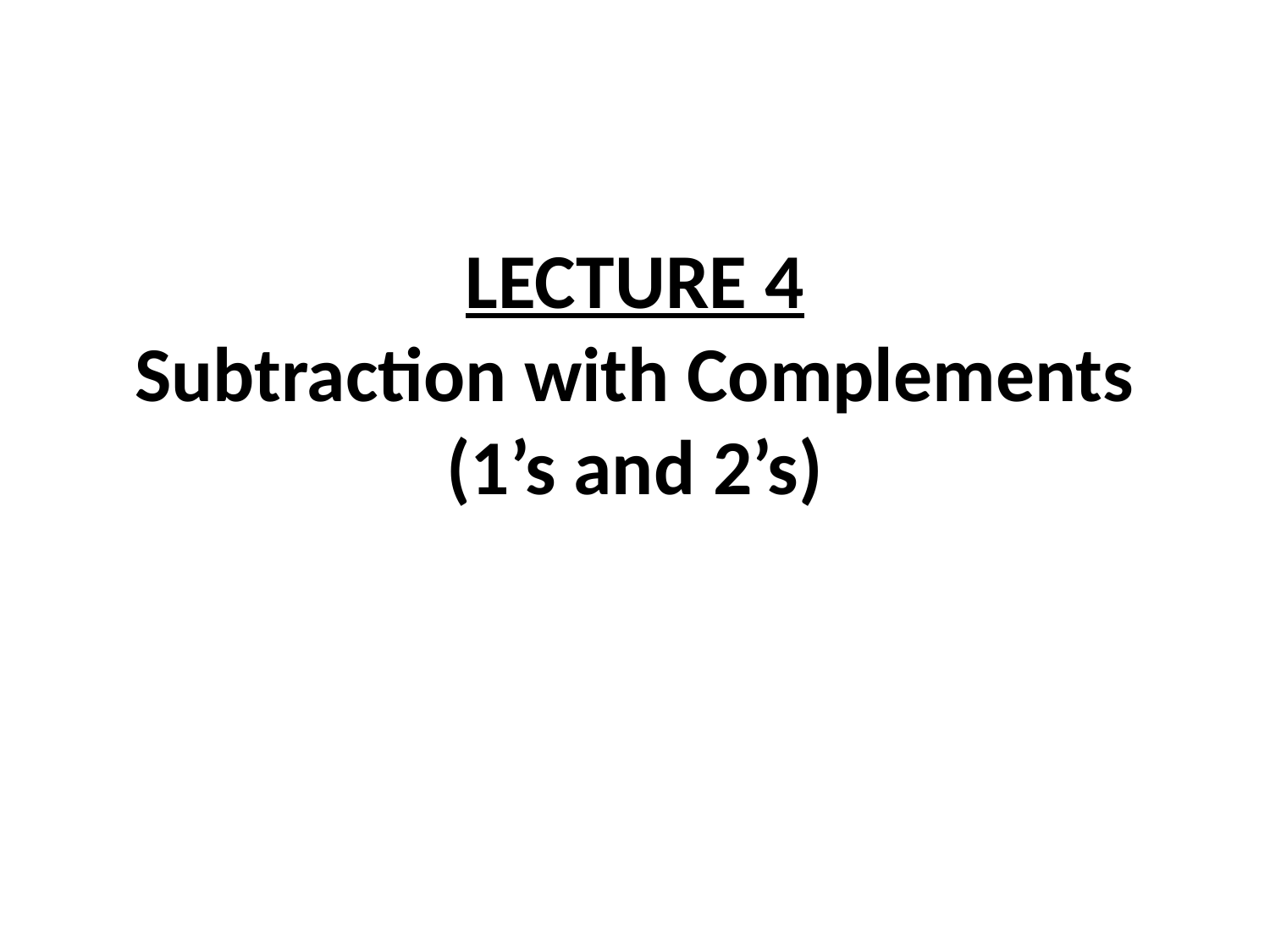

# LECTURE 4 Subtraction with Complements (1’s and 2’s)